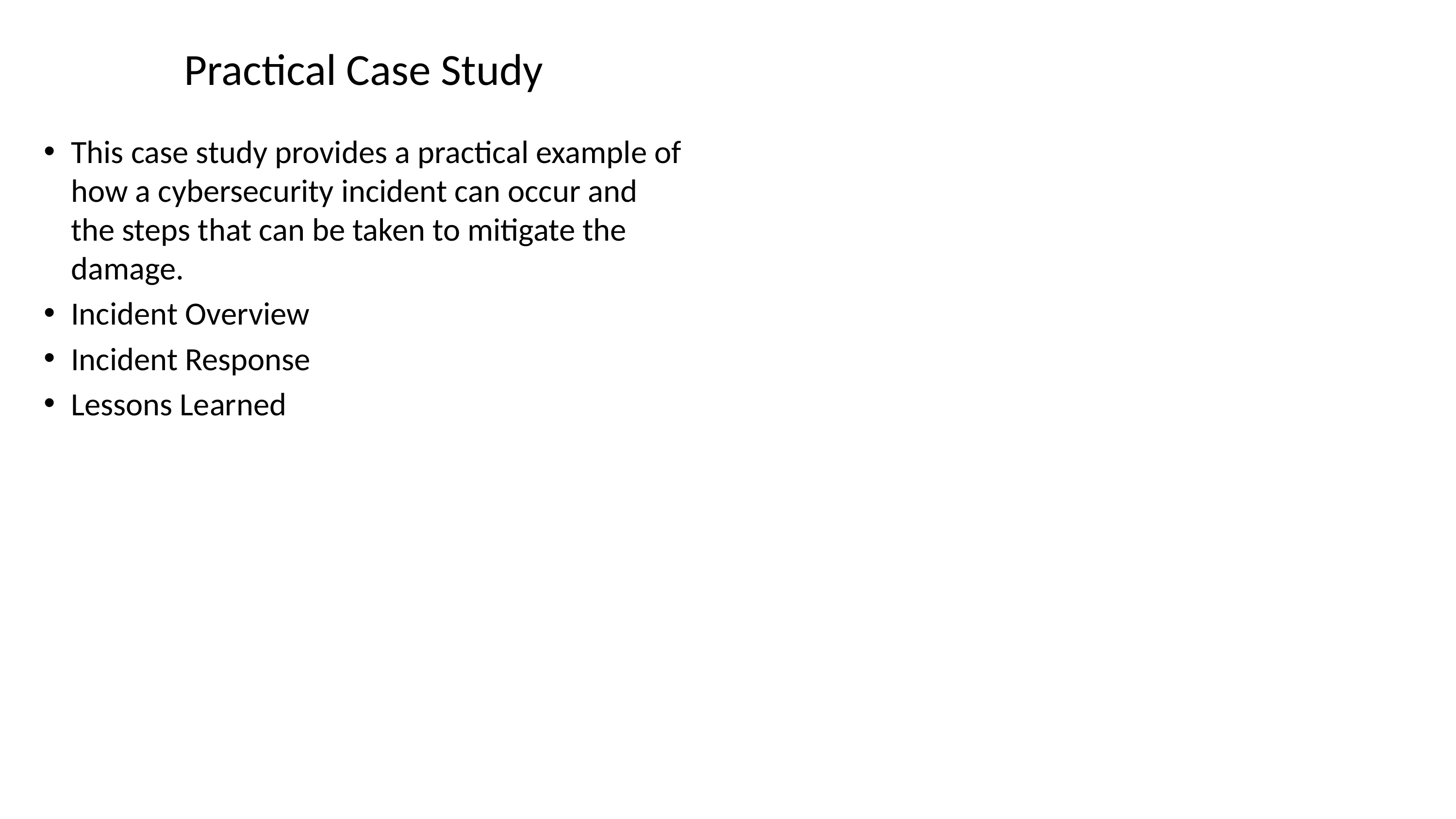

# Practical Case Study
This case study provides a practical example of how a cybersecurity incident can occur and the steps that can be taken to mitigate the damage.
Incident Overview
Incident Response
Lessons Learned